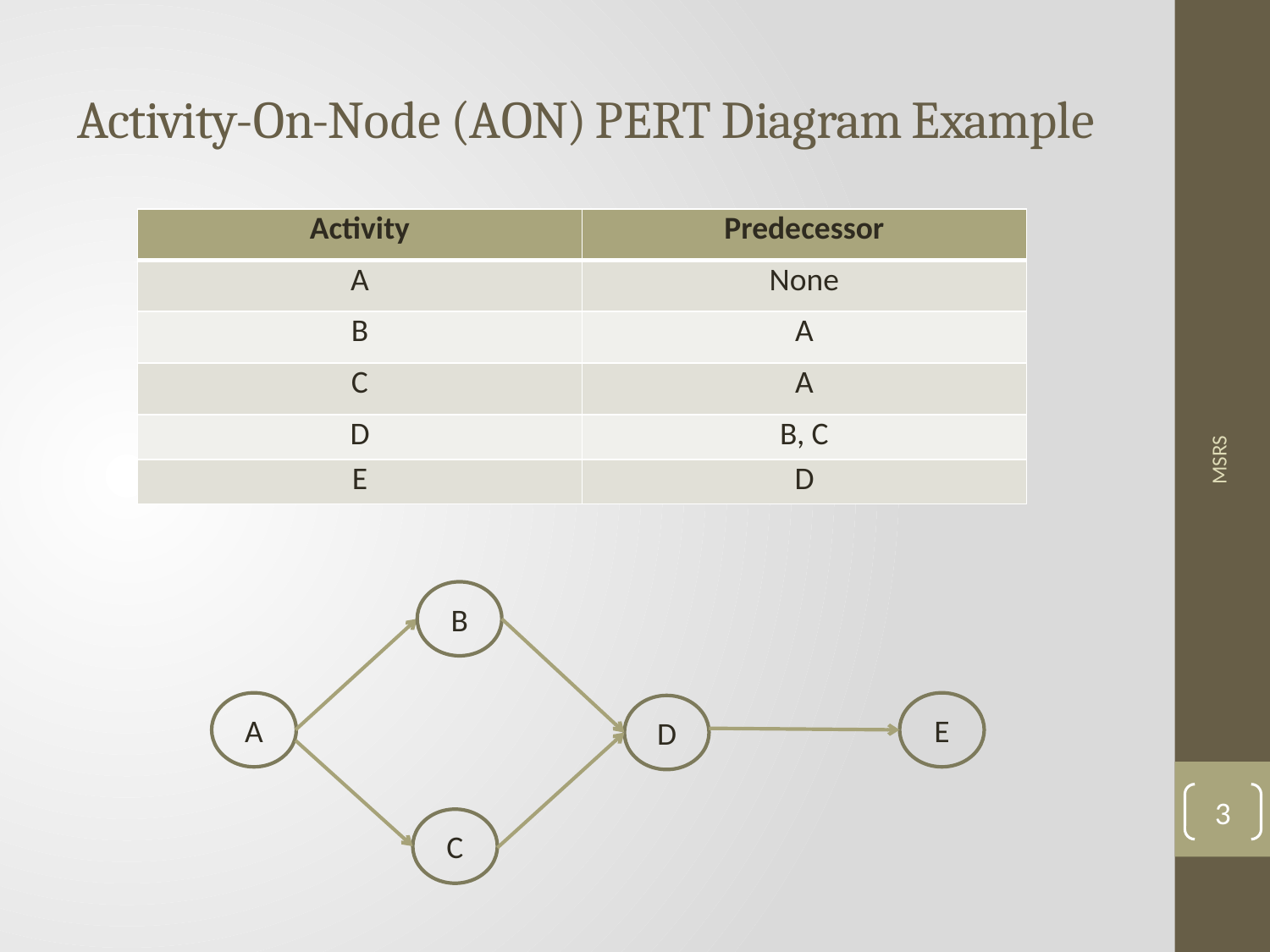

# Activity-On-Node (AON) PERT Diagram Example
| Activity | Predecessor |
| --- | --- |
| A | None |
| B | A |
| C | A |
| D | B, C |
| E | D |
MSRS
B
A
E
D
3
C